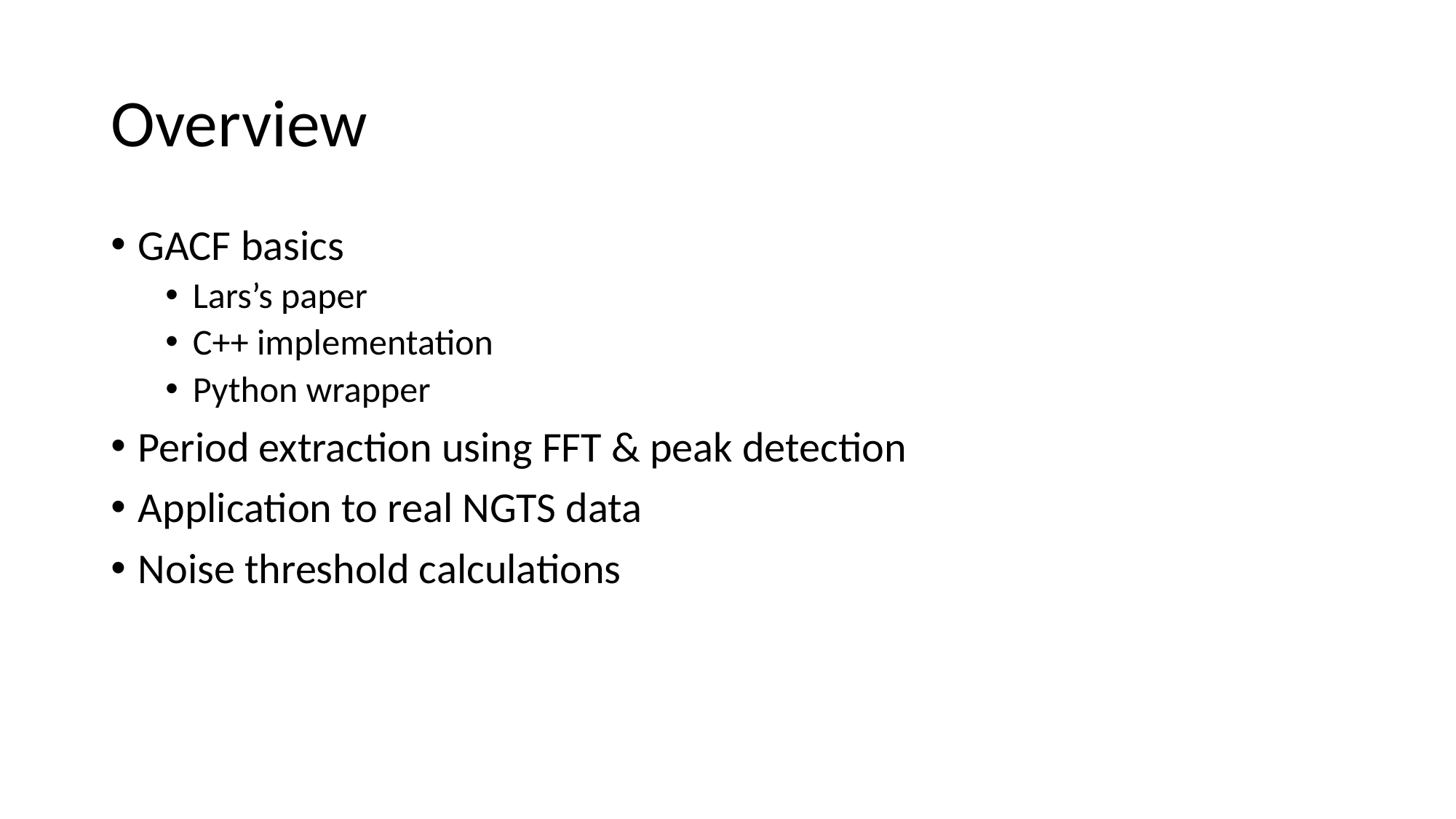

# Overview
GACF basics
Lars’s paper
C++ implementation
Python wrapper
Period extraction using FFT & peak detection
Application to real NGTS data
Noise threshold calculations